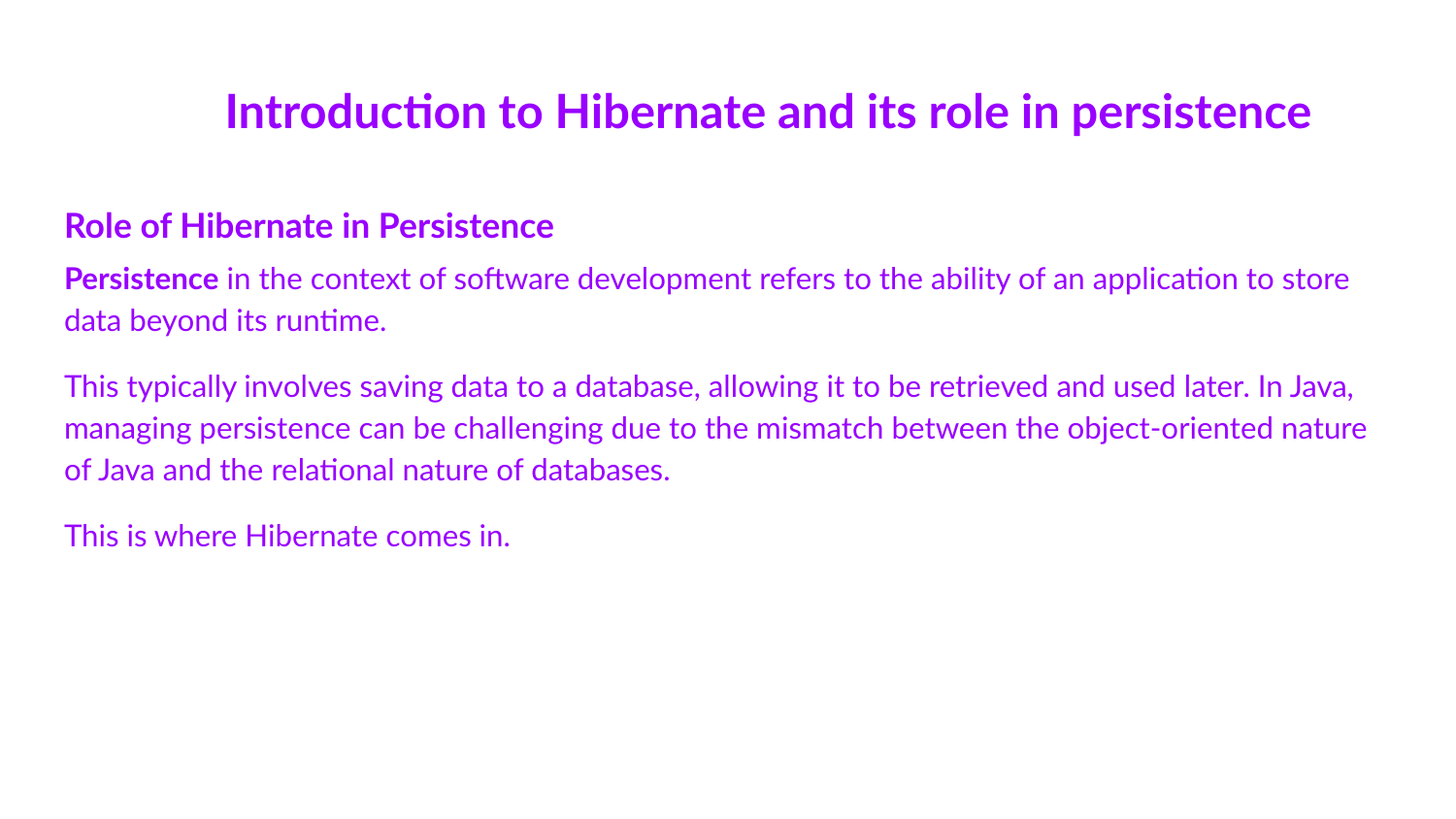

# Introduction to Hibernate and its role in persistence
Role of Hibernate in Persistence
Persistence in the context of software development refers to the ability of an application to store data beyond its runtime.
This typically involves saving data to a database, allowing it to be retrieved and used later. In Java, managing persistence can be challenging due to the mismatch between the object-oriented nature of Java and the relational nature of databases.
This is where Hibernate comes in.